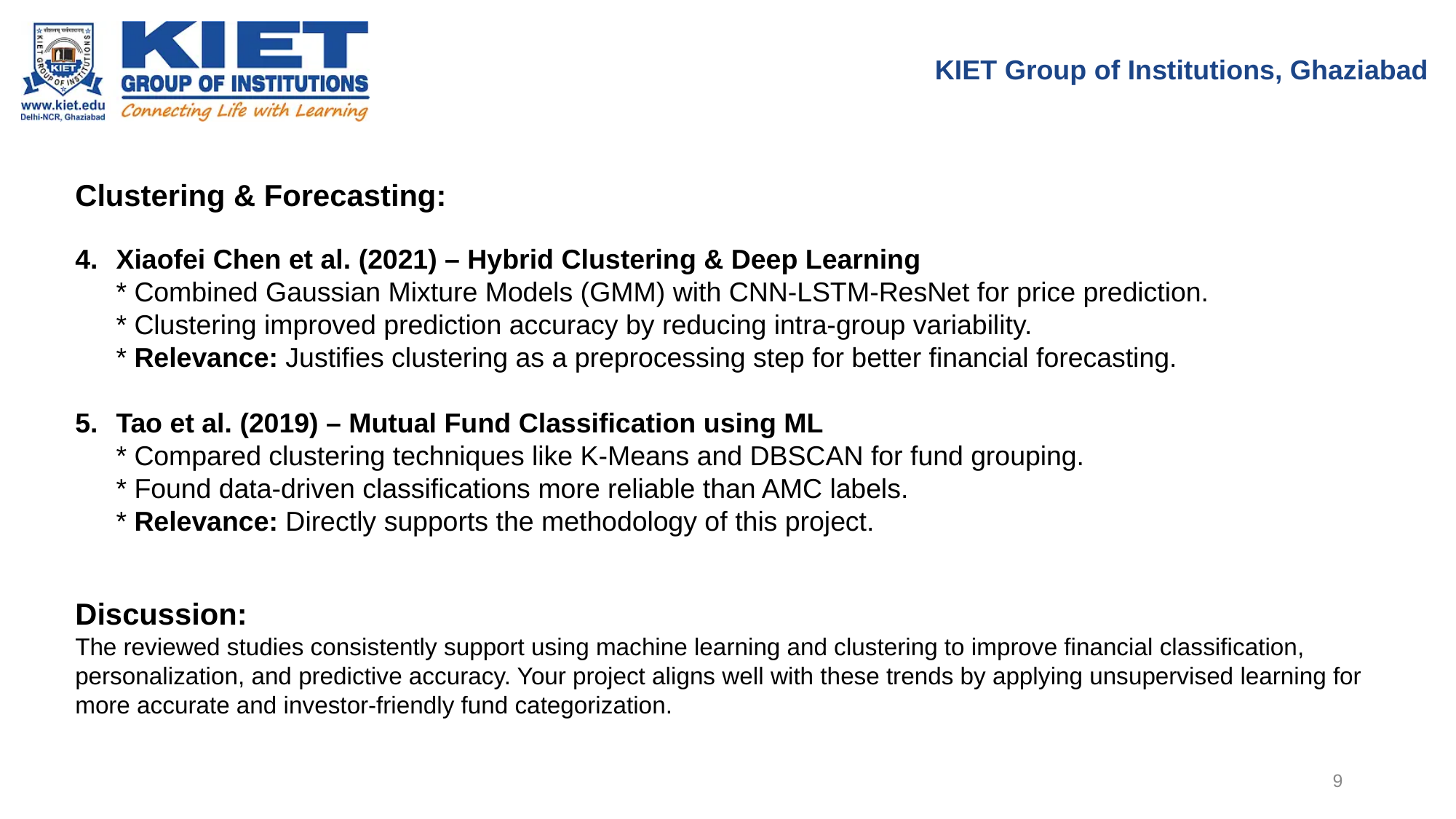

KIET Group of Institutions, Ghaziabad
Clustering & Forecasting:
Xiaofei Chen et al. (2021) – Hybrid Clustering & Deep Learning
* Combined Gaussian Mixture Models (GMM) with CNN-LSTM-ResNet for price prediction.
* Clustering improved prediction accuracy by reducing intra-group variability.
* Relevance: Justifies clustering as a preprocessing step for better financial forecasting.

Tao et al. (2019) – Mutual Fund Classification using ML
* Compared clustering techniques like K-Means and DBSCAN for fund grouping.
* Found data-driven classifications more reliable than AMC labels.
* Relevance: Directly supports the methodology of this project.

Discussion:
The reviewed studies consistently support using machine learning and clustering to improve financial classification, personalization, and predictive accuracy. Your project aligns well with these trends by applying unsupervised learning for more accurate and investor-friendly fund categorization.

9